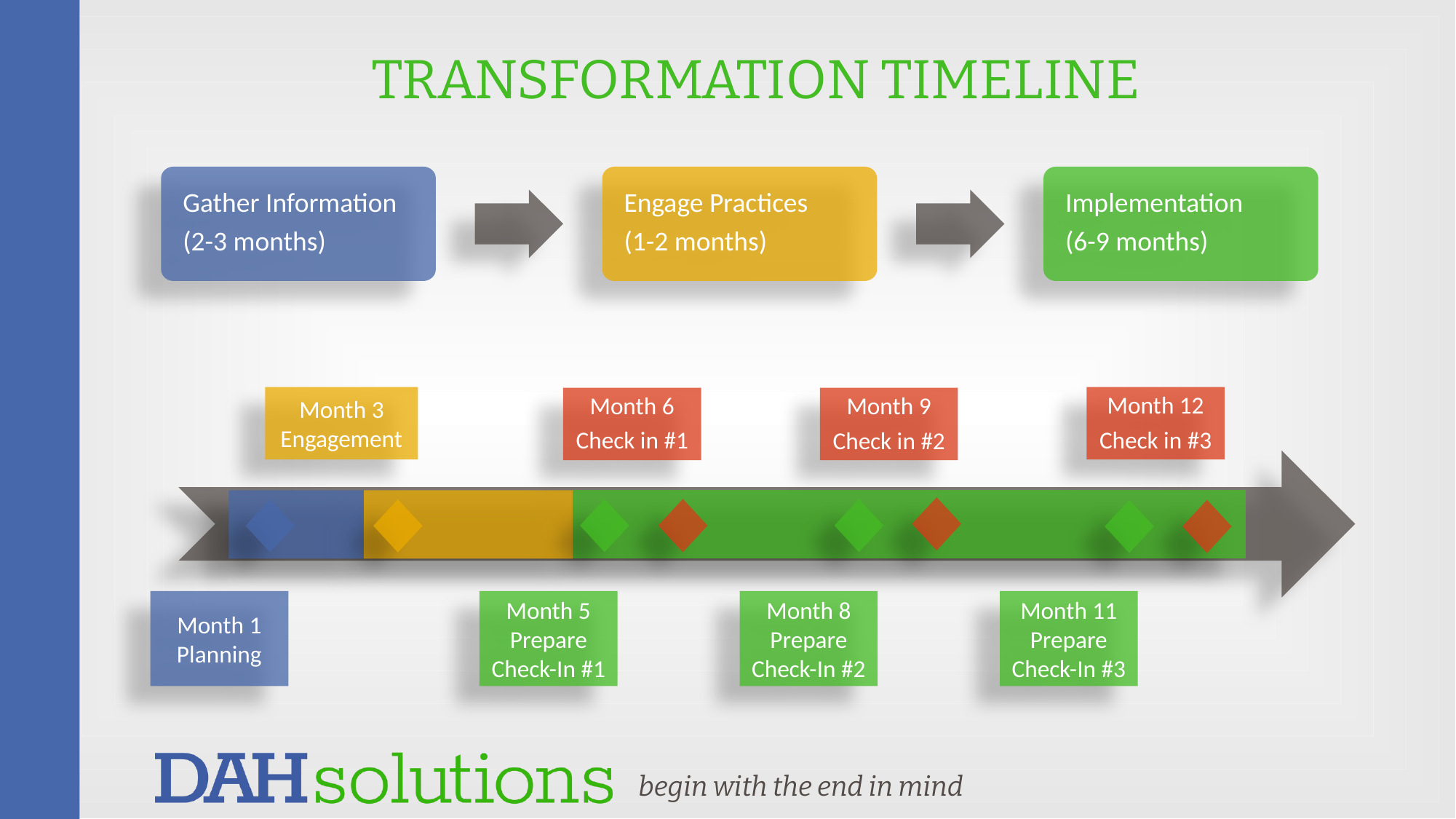

# TRANSFORMATION TIMELINE
Gather Information
(2-3 months)
Engage Practices
(1-2 months)
Implementation
(6-9 months)

Month 3
Engagement
Month 12
Check in #3
Month 6
Check in #1
Month 9
Check in #2

Month 1
Planning
Month 11
Prepare Check-In #3
Month 8
Prepare Check-In #2
Month 5
Prepare Check-In #1